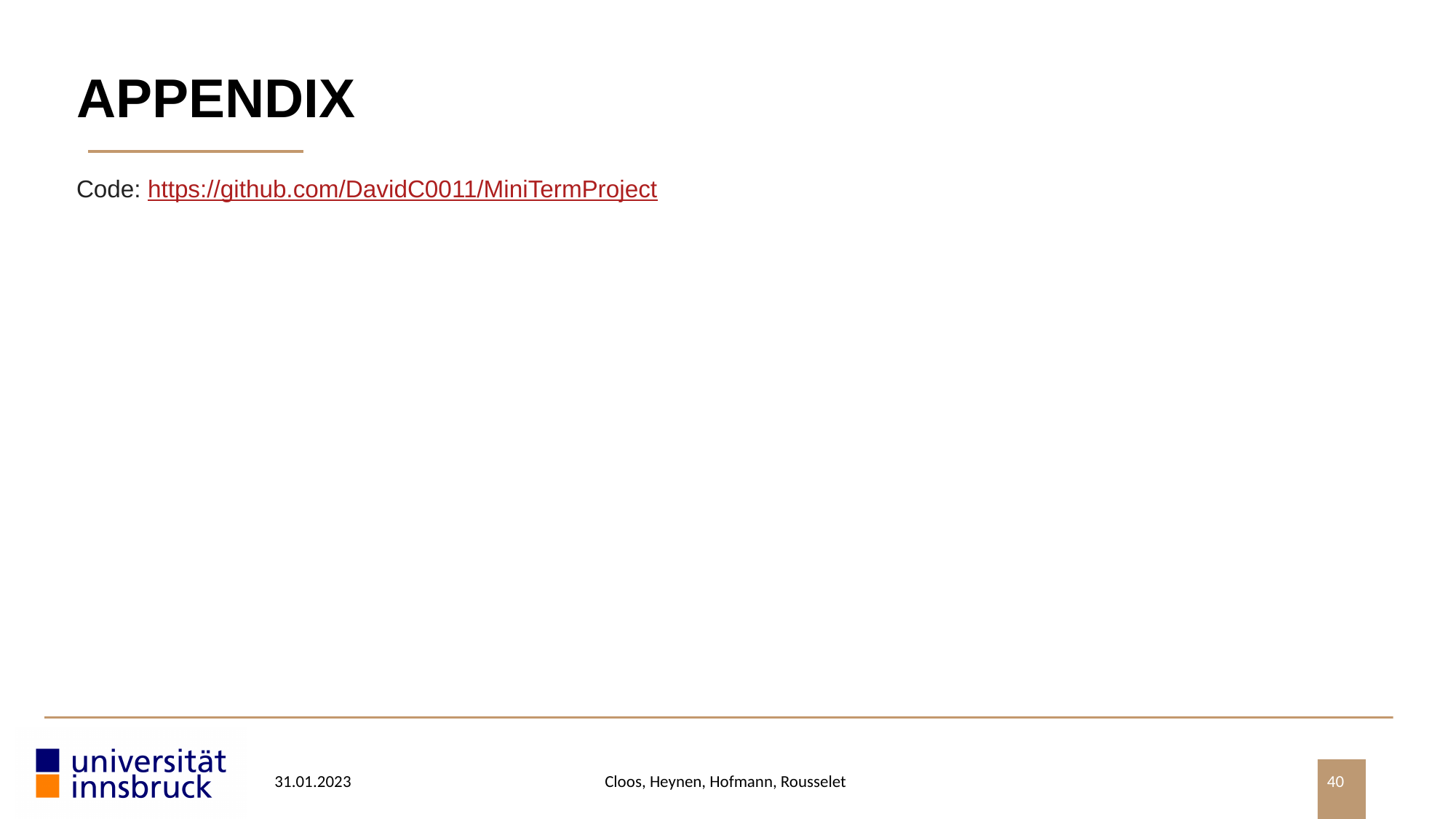

APPENDIX
Code: https://github.com/DavidC0011/MiniTermProject

31.01.2023
Cloos, Heynen, Hofmann, Rousselet
40